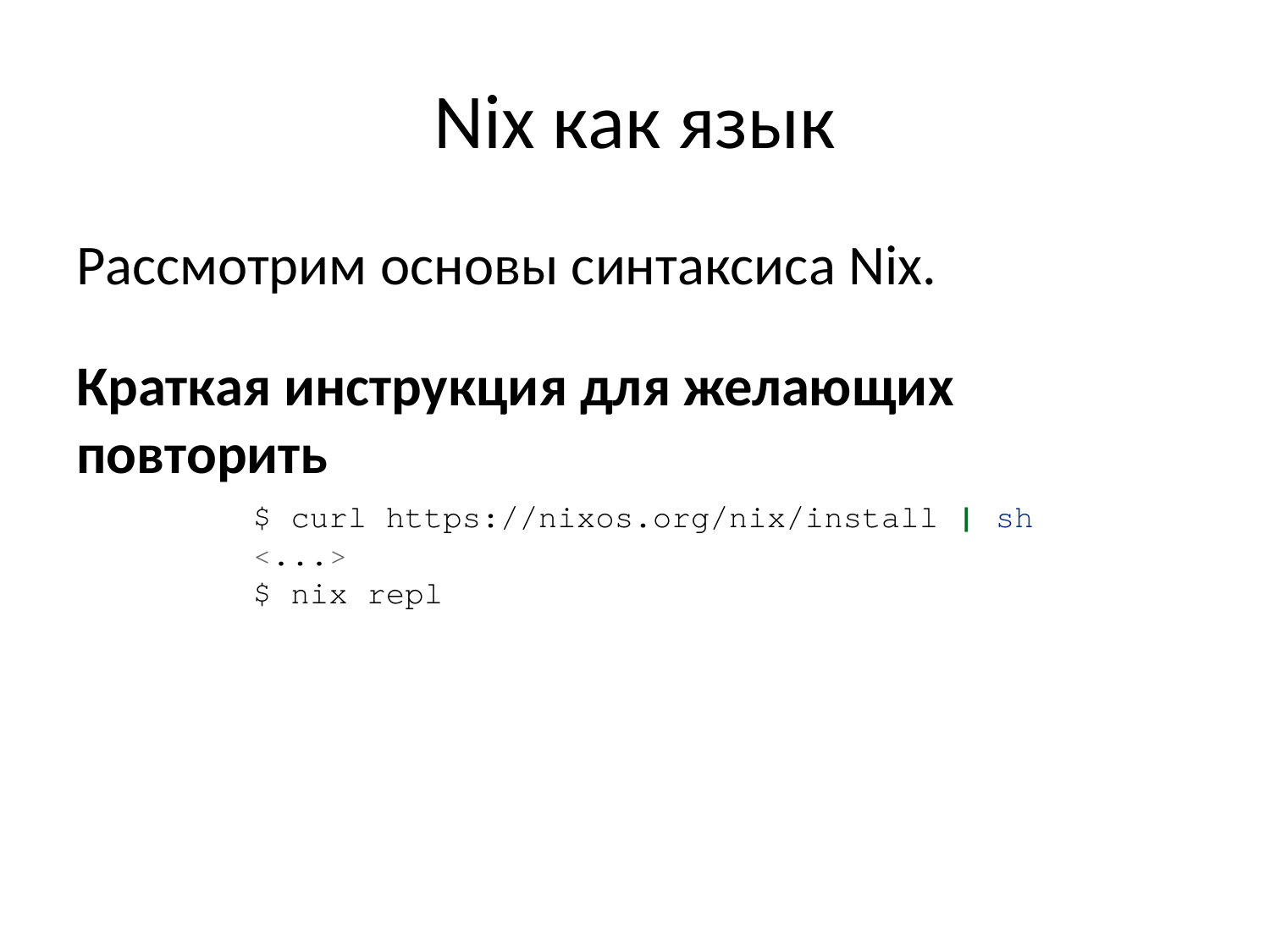

# Nix как язык
Рассмотрим основы синтаксиса Nix.
Краткая инструкция для желающих повторить
$ curl https://nixos.org/nix/install | sh
<...>
$ nix repl